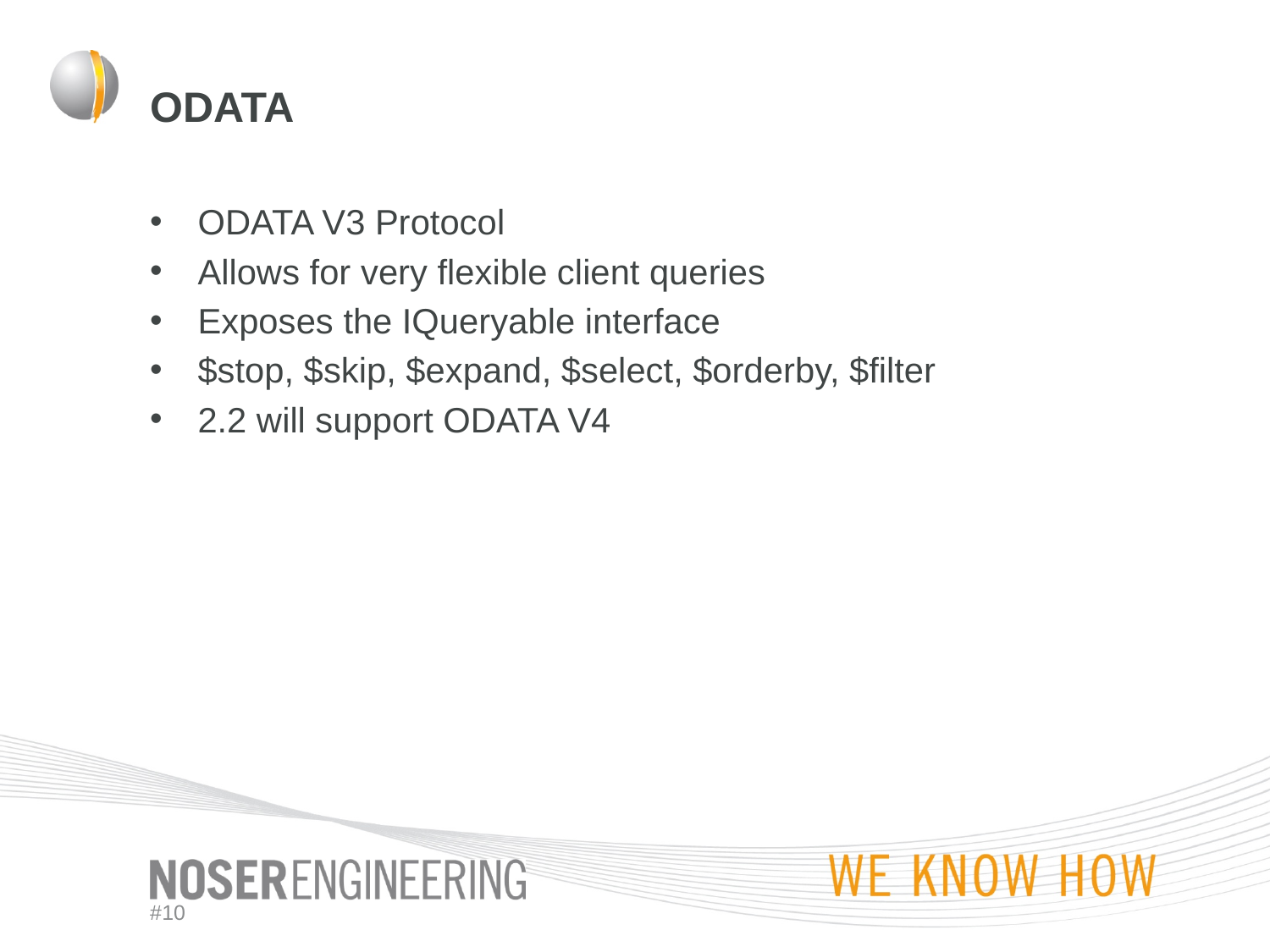

# ODATA
ODATA V3 Protocol
Allows for very flexible client queries
Exposes the IQueryable interface
$stop, $skip, $expand, $select, $orderby, $filter
2.2 will support ODATA V4

#10